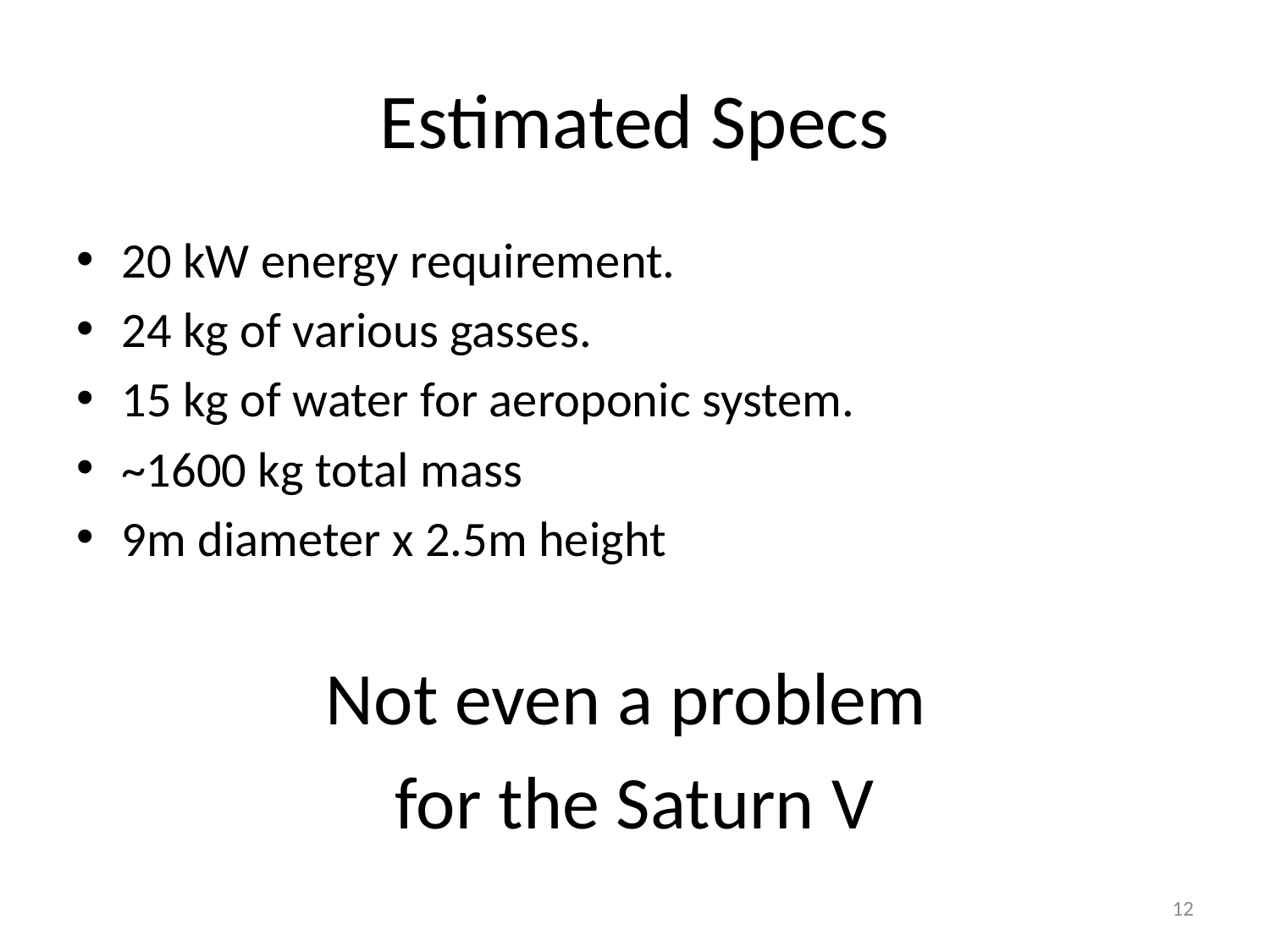

# Estimated Specs
20 kW energy requirement.
24 kg of various gasses.
15 kg of water for aeroponic system.
~1600 kg total mass
9m diameter x 2.5m height

Not even a problem
for the Saturn V

12